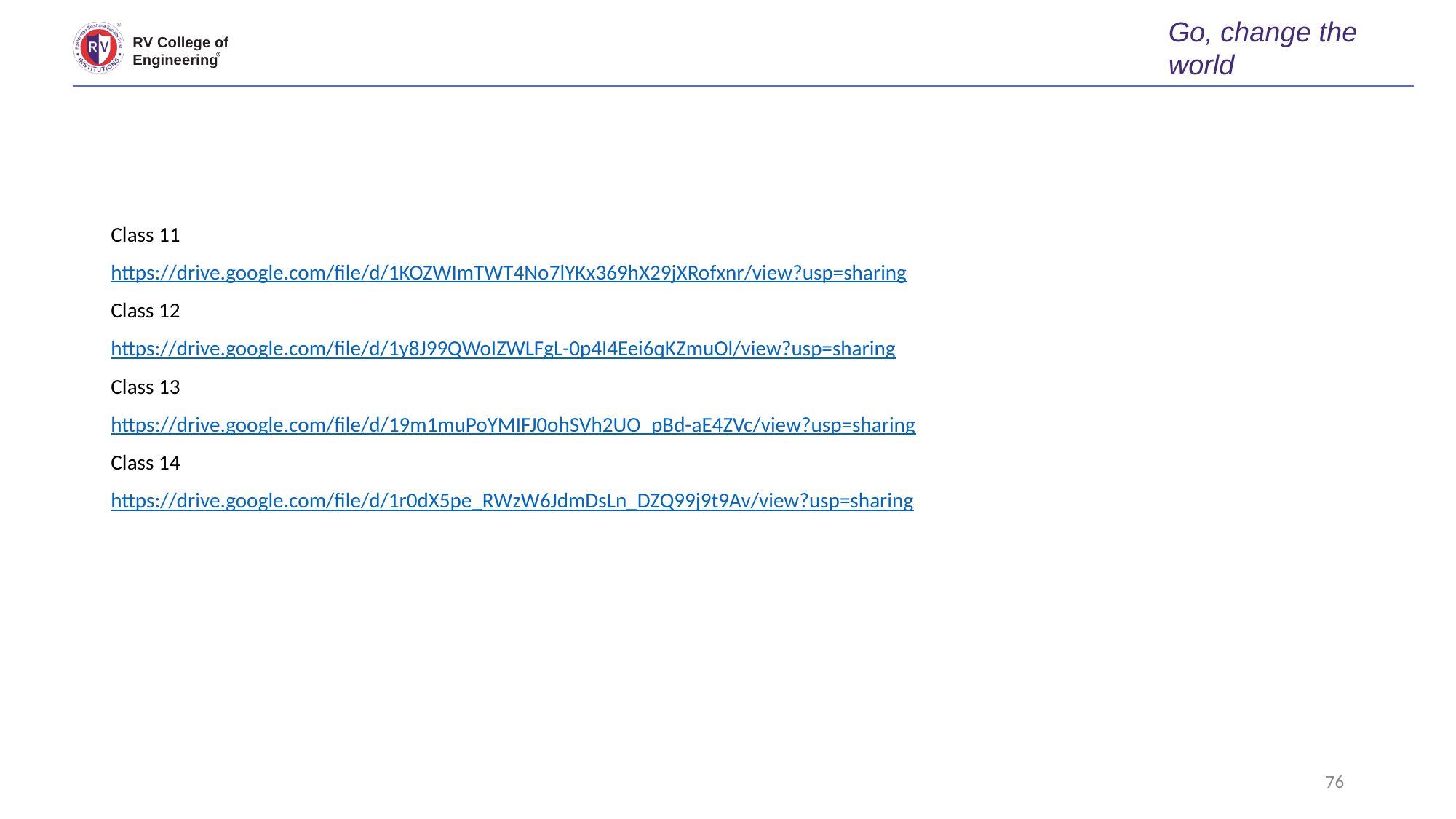

Go, change the world

RV College of
Engineering

#

Class 11
https://drive.google.com/file/d/1KOZWImTWT4No7lYKx369hX29jXRofxnr/view?usp=sharing
Class 12
https://drive.google.com/file/d/1y8J99QWoIZWLFgL-0p4I4Eei6qKZmuOl/view?usp=sharing
Class 13
https://drive.google.com/file/d/19m1muPoYMIFJ0ohSVh2UO_pBd-aE4ZVc/view?usp=sharing
Class 14
https://drive.google.com/file/d/1r0dX5pe_RWzW6JdmDsLn_DZQ99j9t9Av/view?usp=sharing

76